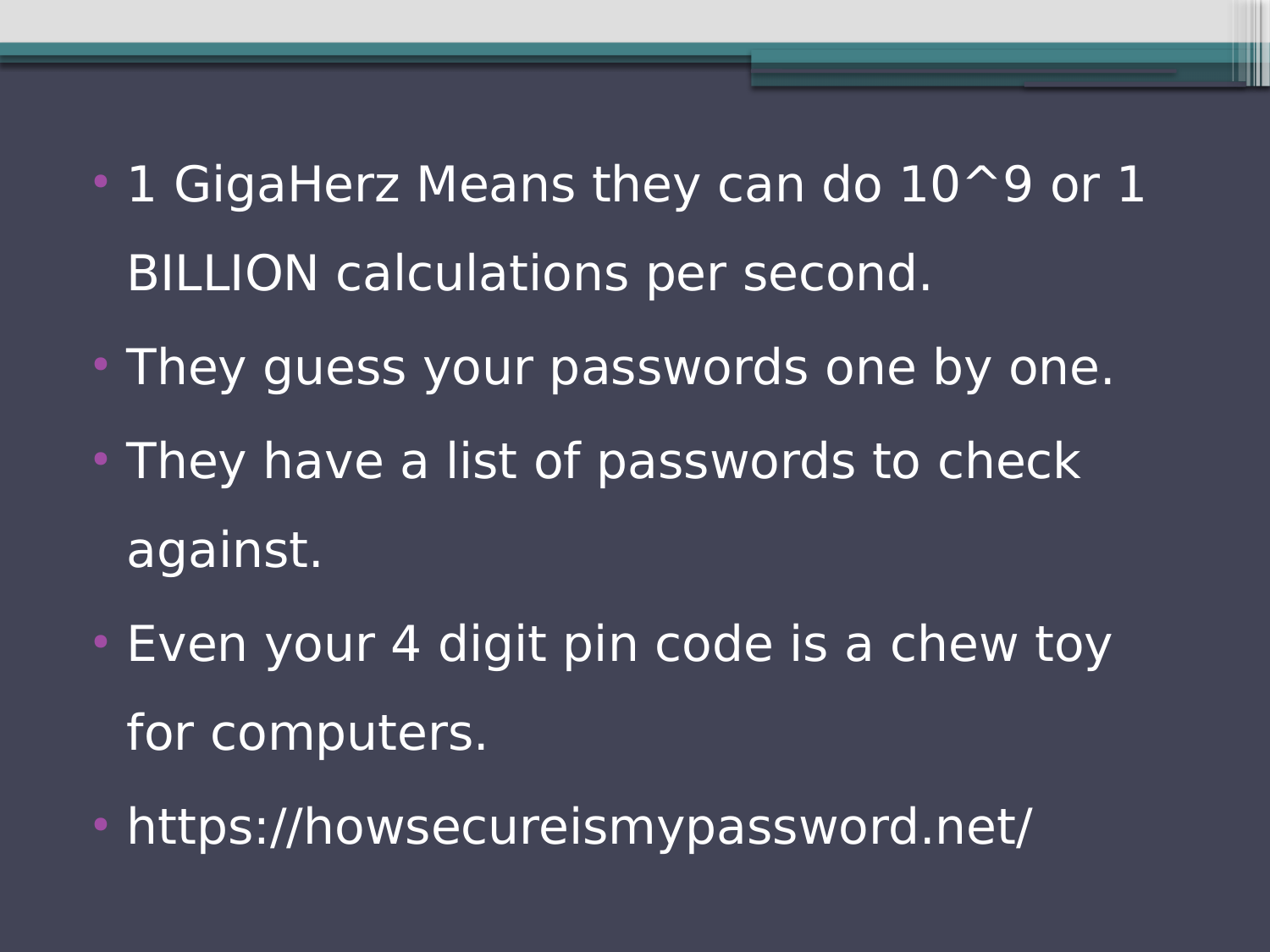

1 GigaHerz Means they can do 10^9 or 1 BILLION calculations per second.
They guess your passwords one by one.
They have a list of passwords to check against.
Even your 4 digit pin code is a chew toy for computers.
https://howsecureismypassword.net/